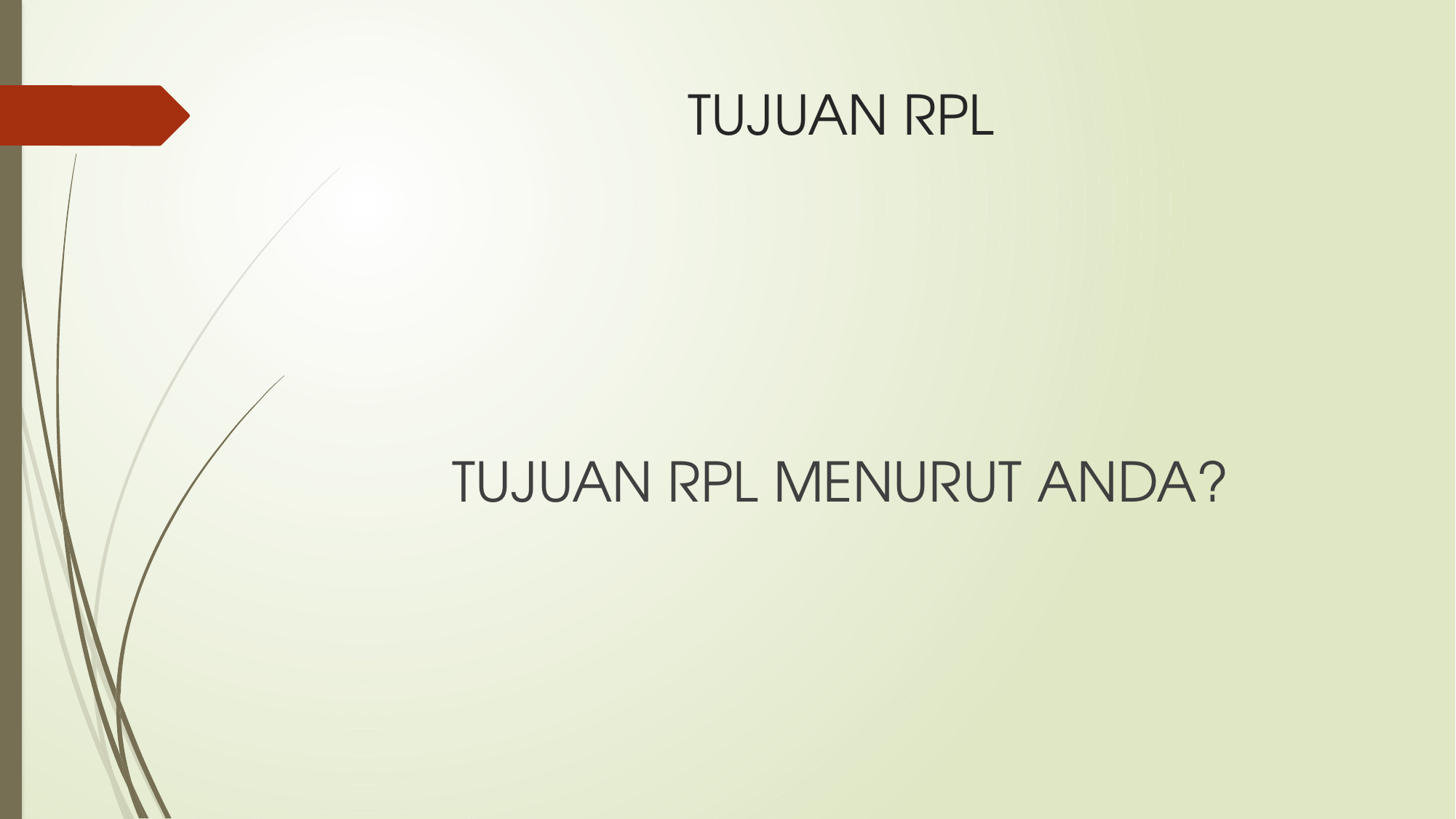

# TUJUAN RPL
TUJUAN RPL MENURUT ANDA?